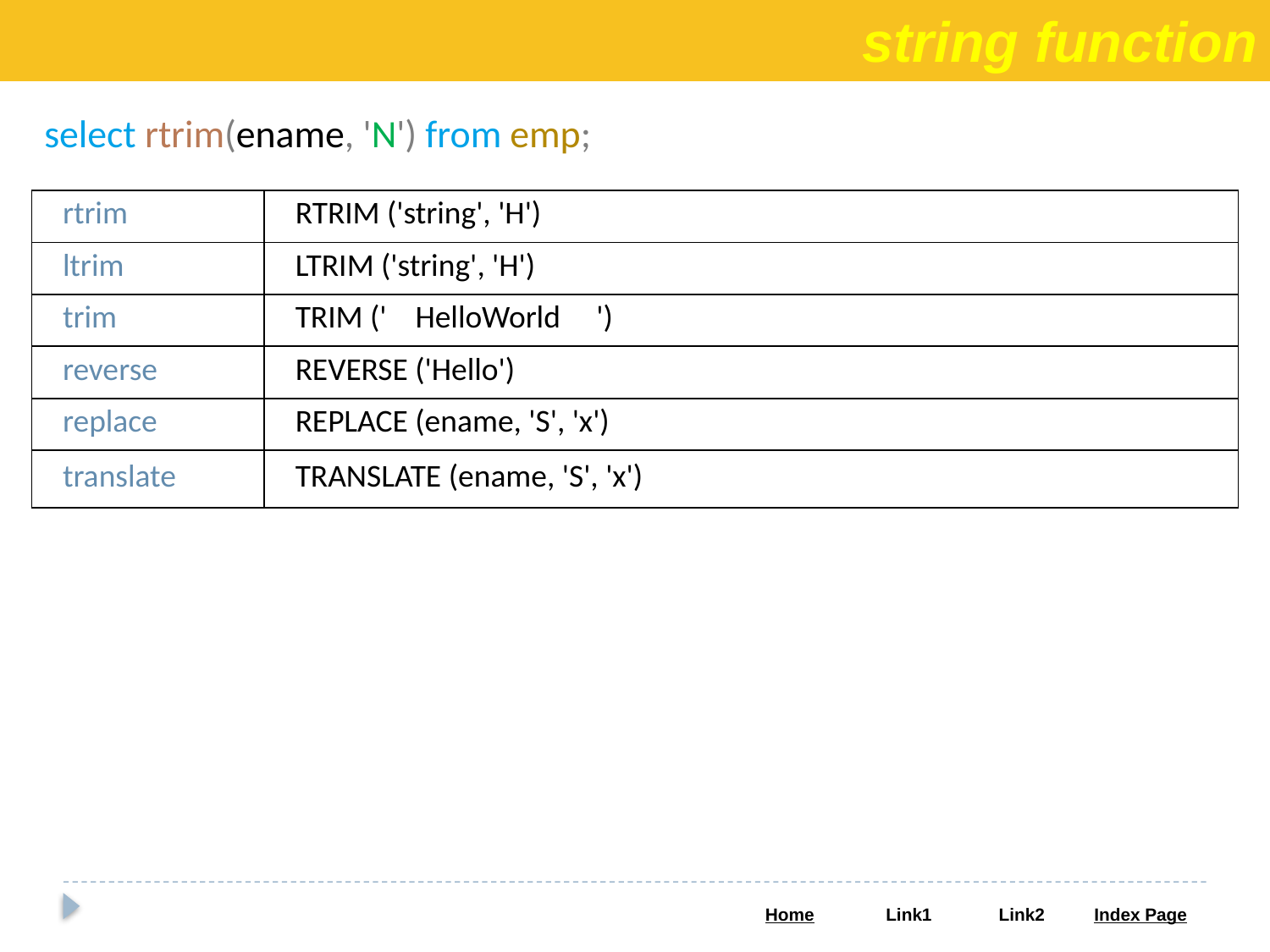

string function
select rtrim(ename, 'N') from emp;
| rtrim | RTRIM ('string', 'H') |
| --- | --- |
| ltrim | LTRIM ('string', 'H') |
| trim | TRIM (' HelloWorld ') |
| reverse | REVERSE ('Hello') |
| replace | REPLACE (ename, 'S', 'x') |
| translate | TRANSLATE (ename, 'S', 'x') |